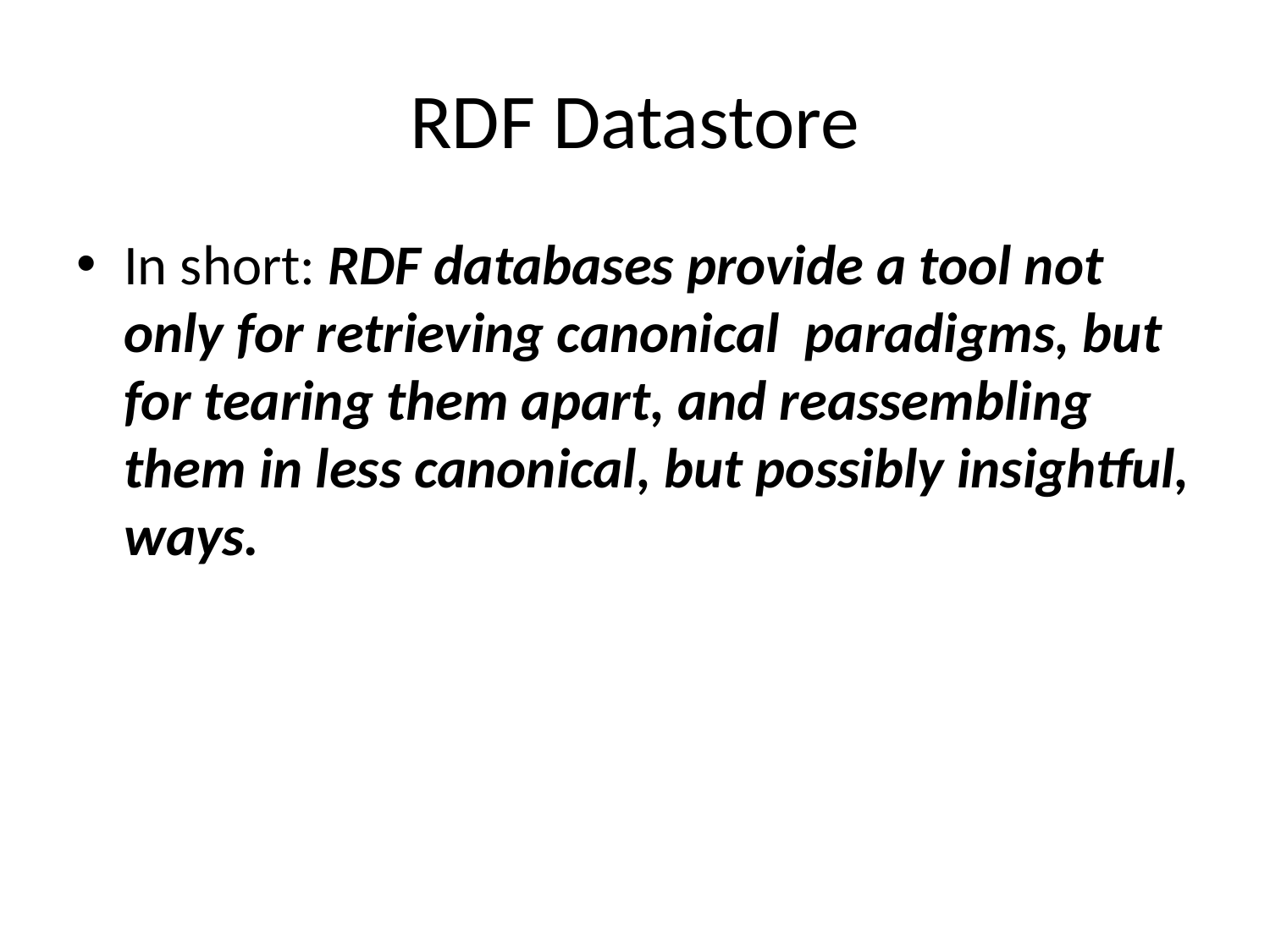

# RDF Datastore
In short: RDF databases provide a tool not only for retrieving canonical  paradigms, but  for tearing them apart, and reassembling them in less canonical, but possibly insightful, ways.